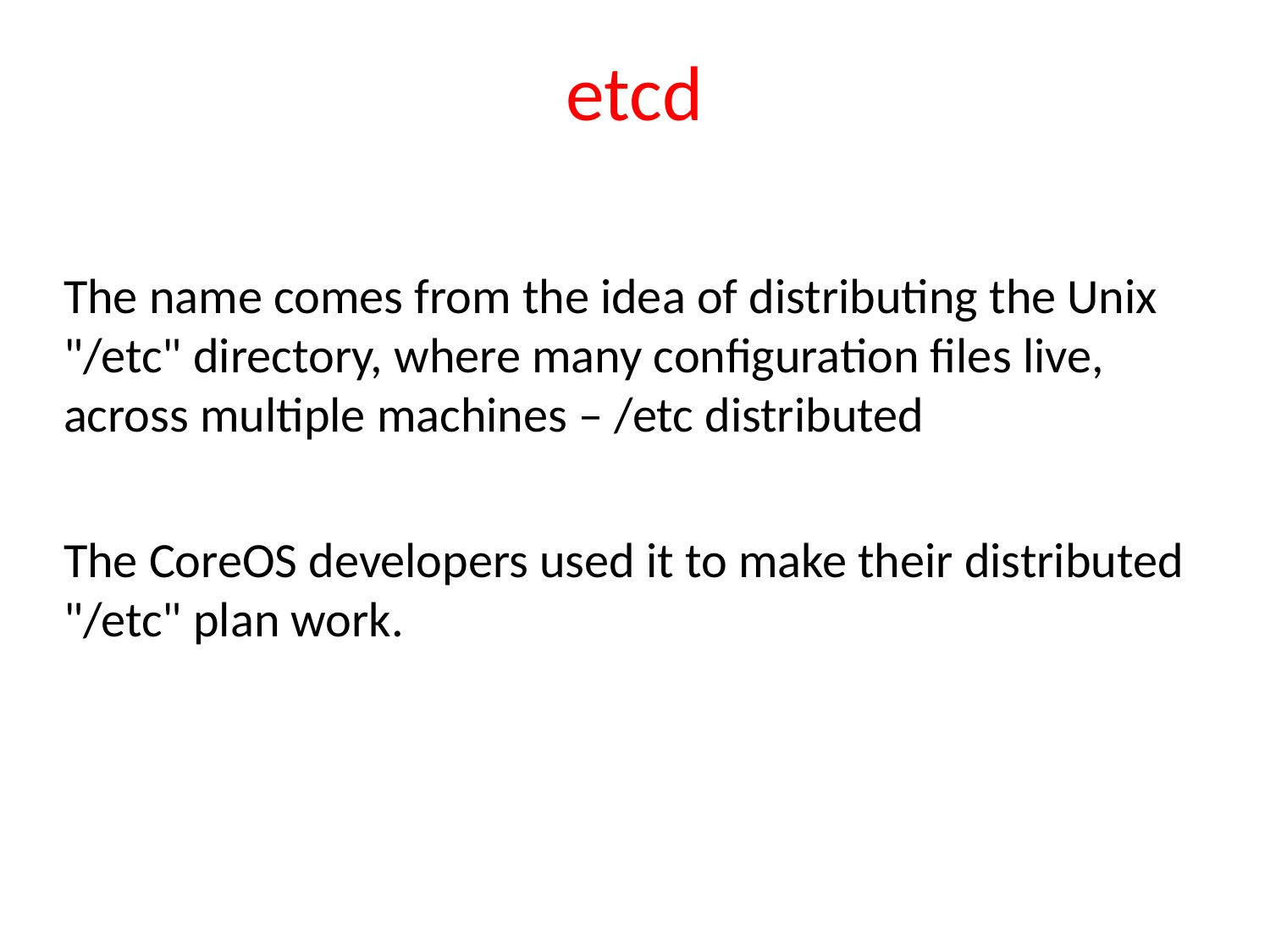

# etcd
The name comes from the idea of distributing the Unix "/etc" directory, where many configuration files live, across multiple machines – /etc distributed

The CoreOS developers used it to make their distributed "/etc" plan work.